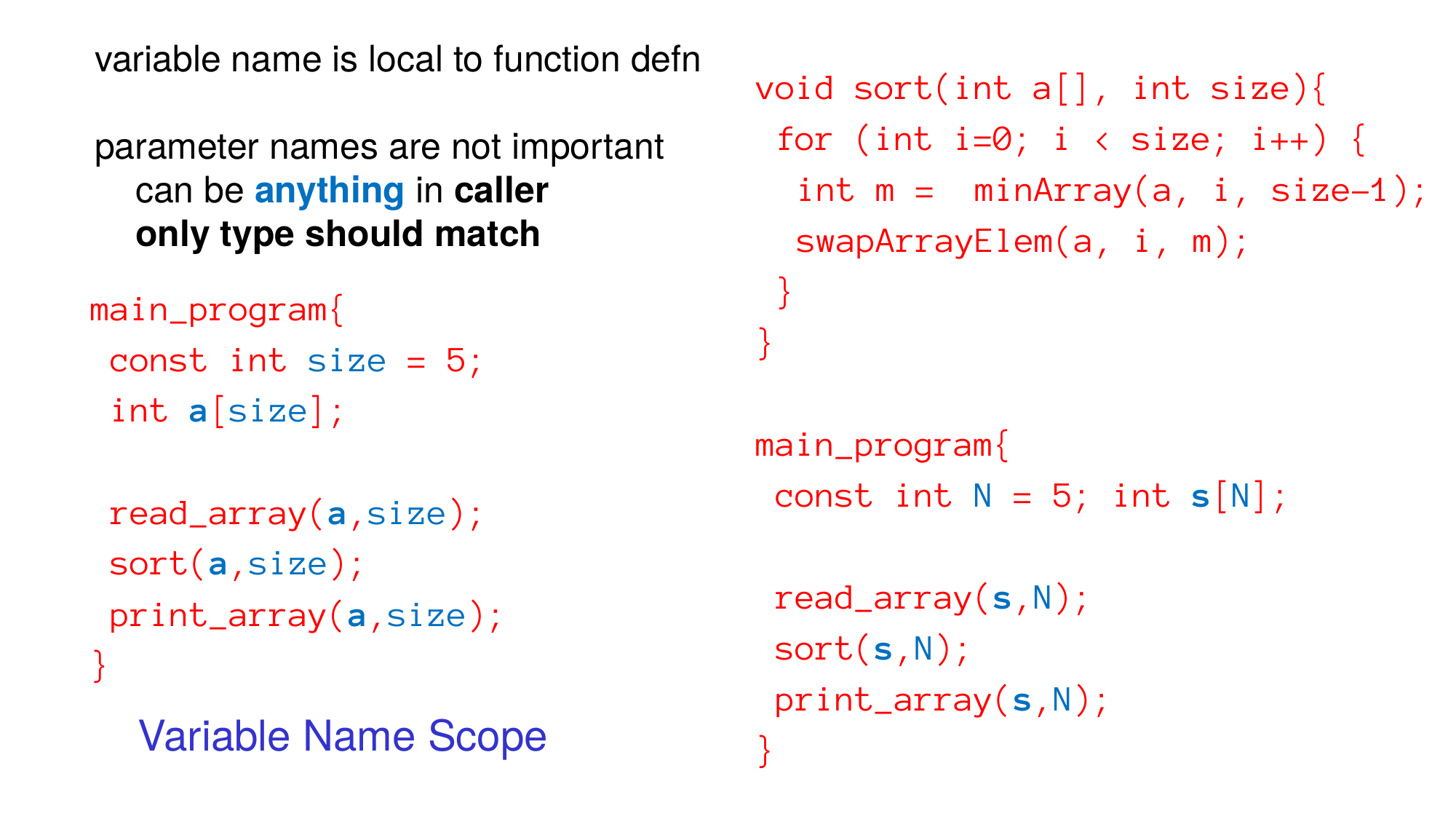

variable name is local to function defn

parameter names are not important
    can be anything in caller
    only type should match
void sort(int a[], int size){
 for (int i=0; i < size; i++) {
	int m =  minArray(a, i, size-1);
	swapArrayElem(a, i, m);
 }
}

main_program{
 const int N = 5; int s[N];

 read_array(s,N);
 sort(s,N);
 print_array(s,N);
}
main_program{
 const int size = 5;
 int a[size];

 read_array(a,size);
 sort(a,size);
 print_array(a,size);
}
# Variable Name Scope